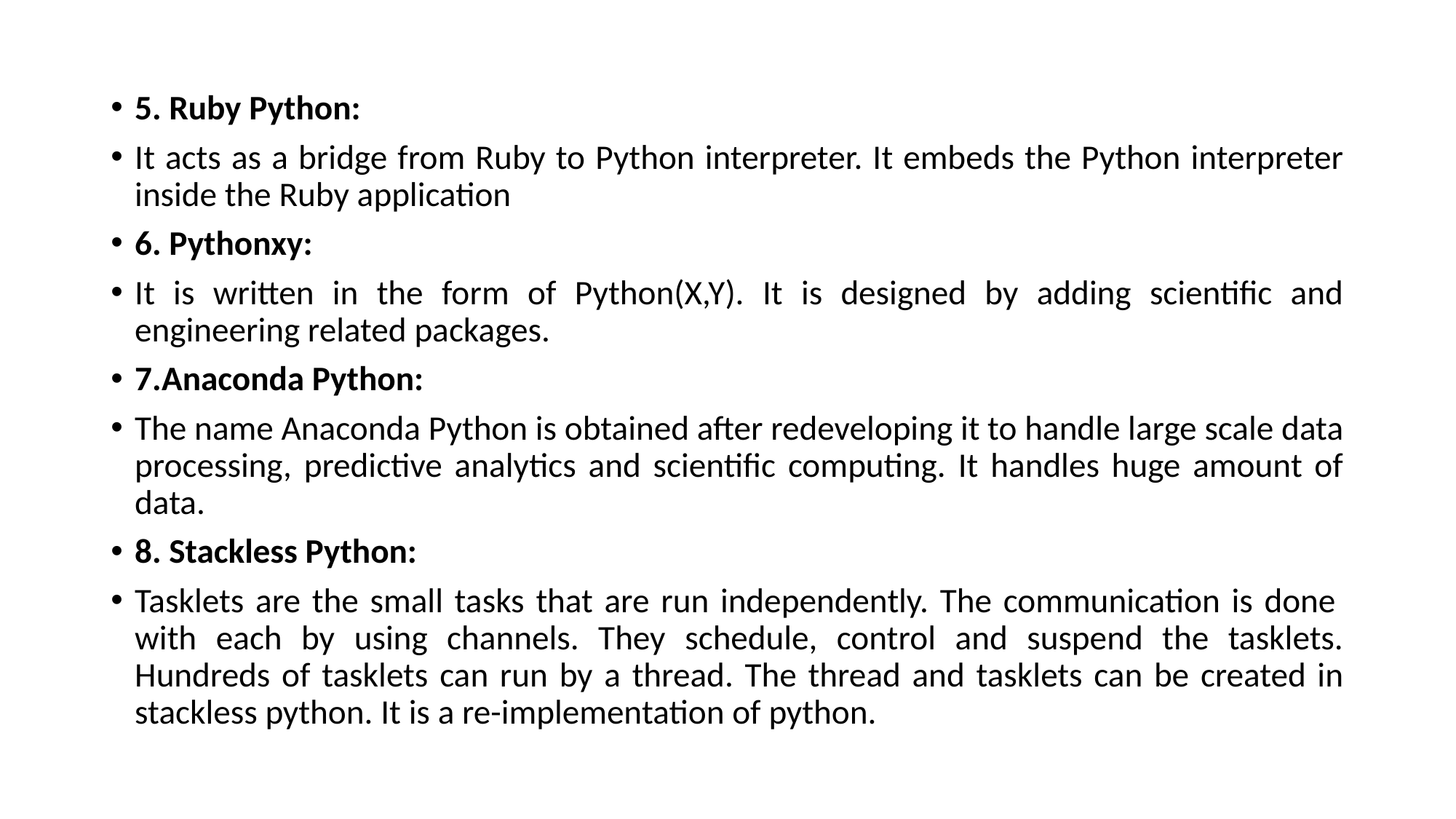

5. Ruby Python:
It acts as a bridge from Ruby to Python interpreter. It embeds the Python interpreter inside the Ruby application
6. Pythonxy:
It is written in the form of Python(X,Y). It is designed by adding scientific and engineering related packages.
7.Anaconda Python:
The name Anaconda Python is obtained after redeveloping it to handle large scale data processing, predictive analytics and scientific computing. It handles huge amount of data.
8. Stackless Python:
Tasklets are the small tasks that are run independently. The communication is done  with each by using channels. They schedule, control and suspend the tasklets. Hundreds of tasklets can run by a thread. The thread and tasklets can be created in stackless python. It is a re-implementation of python.